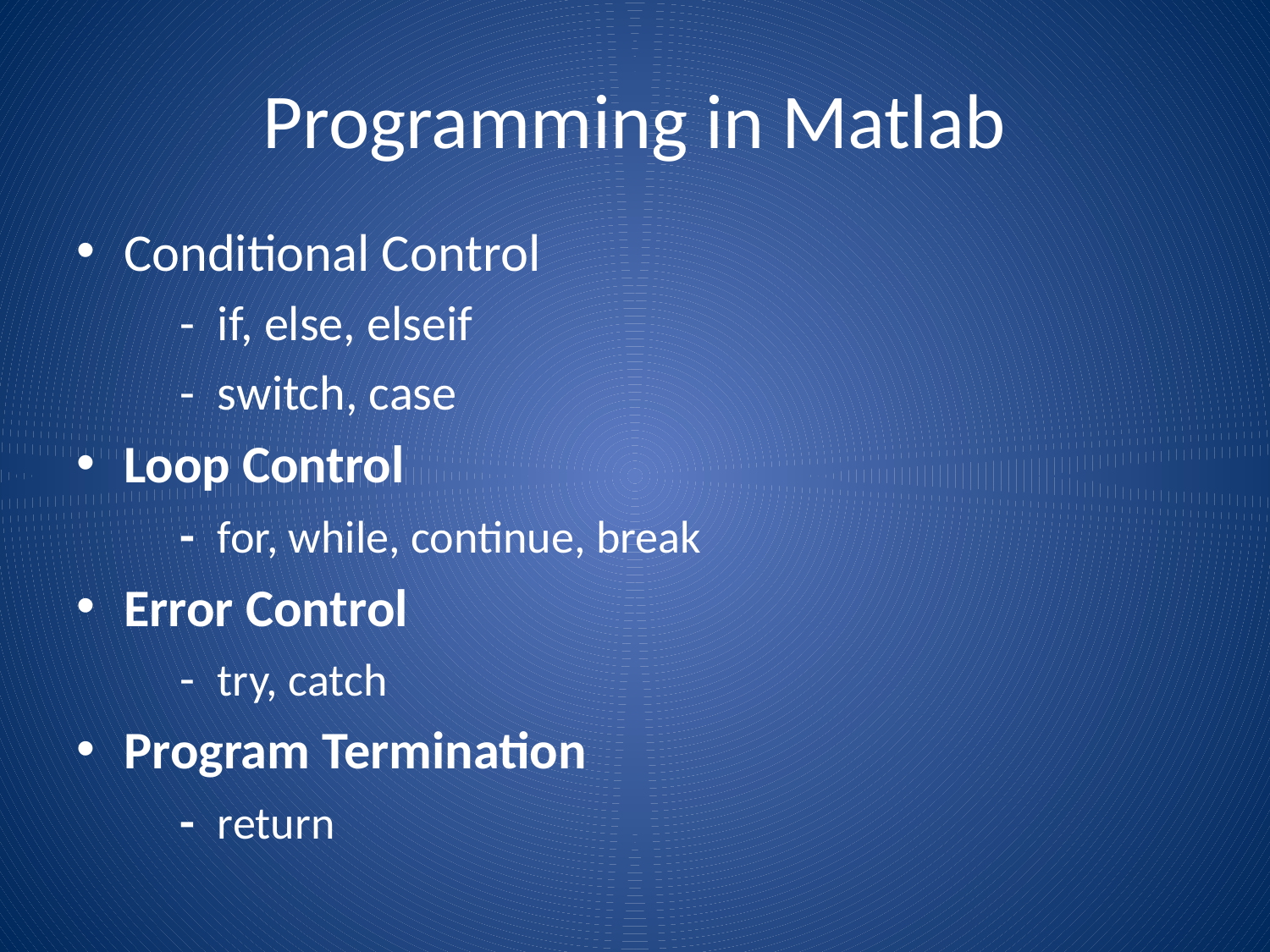

# Programming in Matlab
Conditional Control
	     -  if, else, elseif
	     -  switch, case
Loop Control
	     -  for, while, continue, break
Error Control
	     -  try, catch
Program Termination
	     -  return